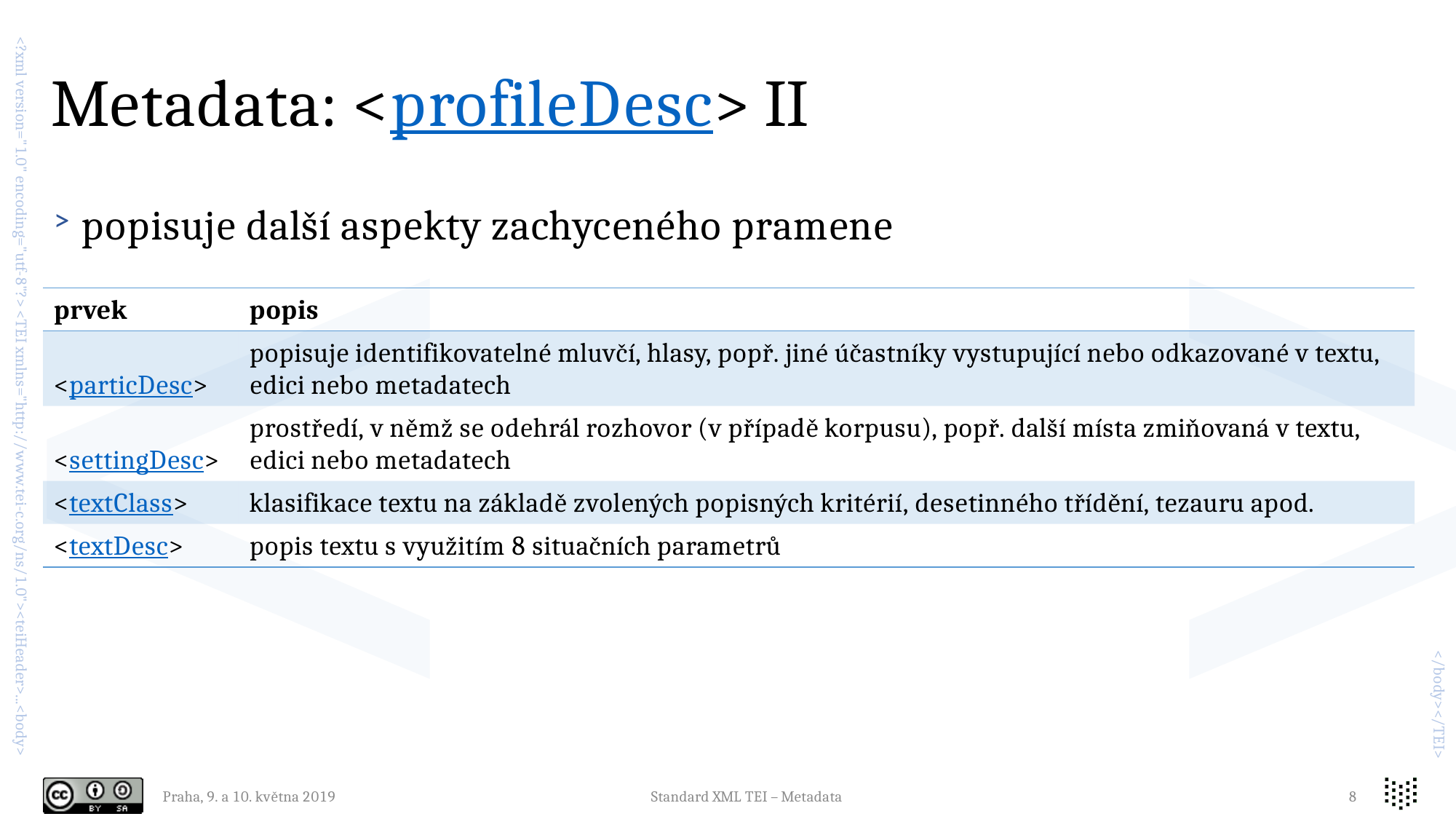

# Metadata: <profileDesc> II
popisuje další aspekty zachyceného pramene
| prvek | popis |
| --- | --- |
| <particDesc> | popisuje identifikovatelné mluvčí, hlasy, popř. jiné účastníky vystupující nebo odkazované v textu, edici nebo metadatech |
| <settingDesc> | prostředí, v němž se odehrál rozhovor (v případě korpusu), popř. další místa zmiňovaná v textu, edici nebo metadatech |
| <textClass> | klasifikace textu na základě zvolených popisných kritérií, desetinného třídění, tezauru apod. |
| <textDesc> | popis textu s využitím 8 situačních parametrů |
Praha, 9. a 10. května 2019
Standard XML TEI – Metadata
8